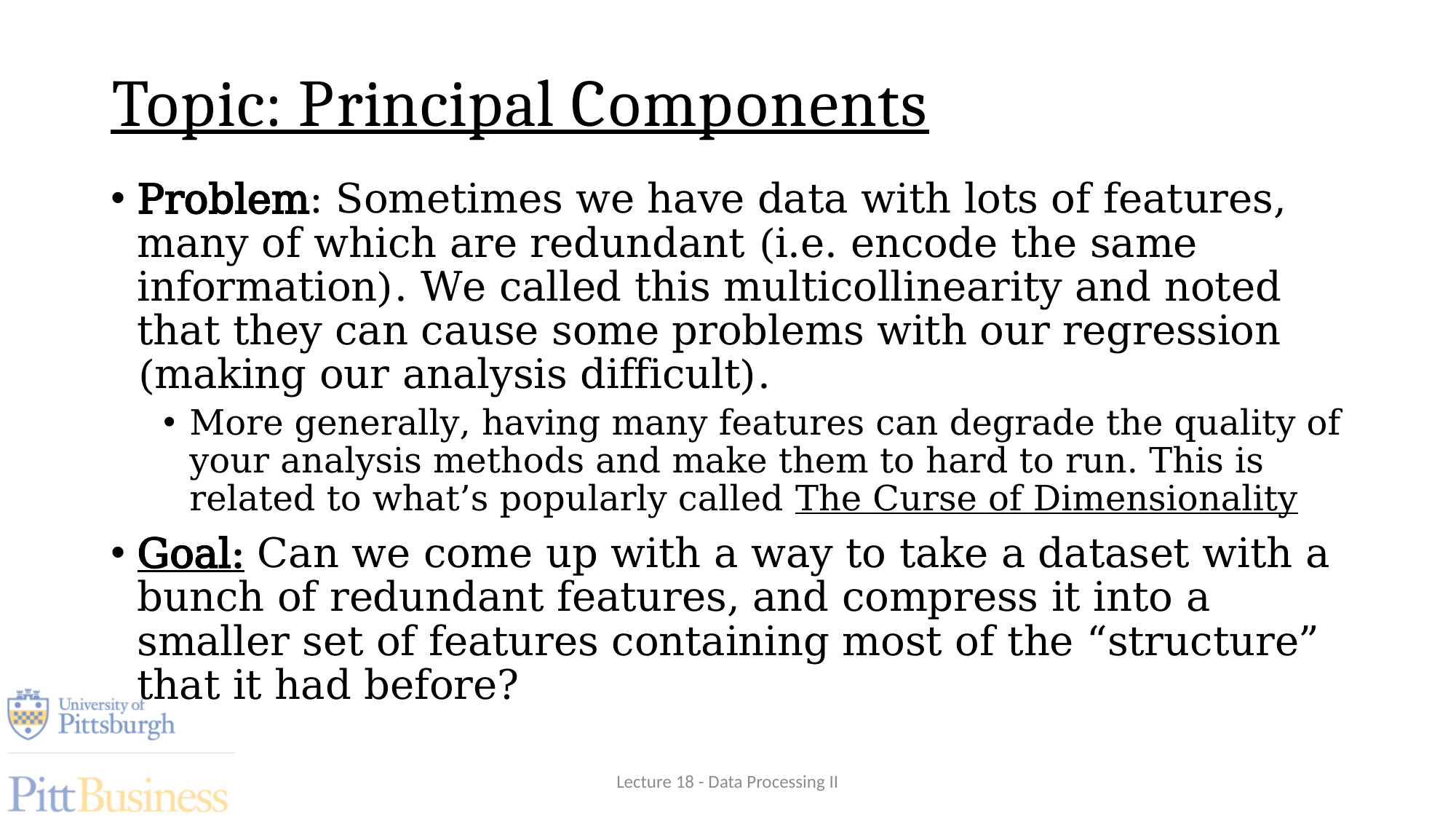

# Topic: Principal Components
Problem: Sometimes we have data with lots of features, many of which are redundant (i.e. encode the same information). We called this multicollinearity and noted that they can cause some problems with our regression (making our analysis difficult).
More generally, having many features can degrade the quality of your analysis methods and make them to hard to run. This is related to what’s popularly called The Curse of Dimensionality
Goal: Can we come up with a way to take a dataset with a bunch of redundant features, and compress it into a smaller set of features containing most of the “structure” that it had before?
Lecture 18 - Data Processing II